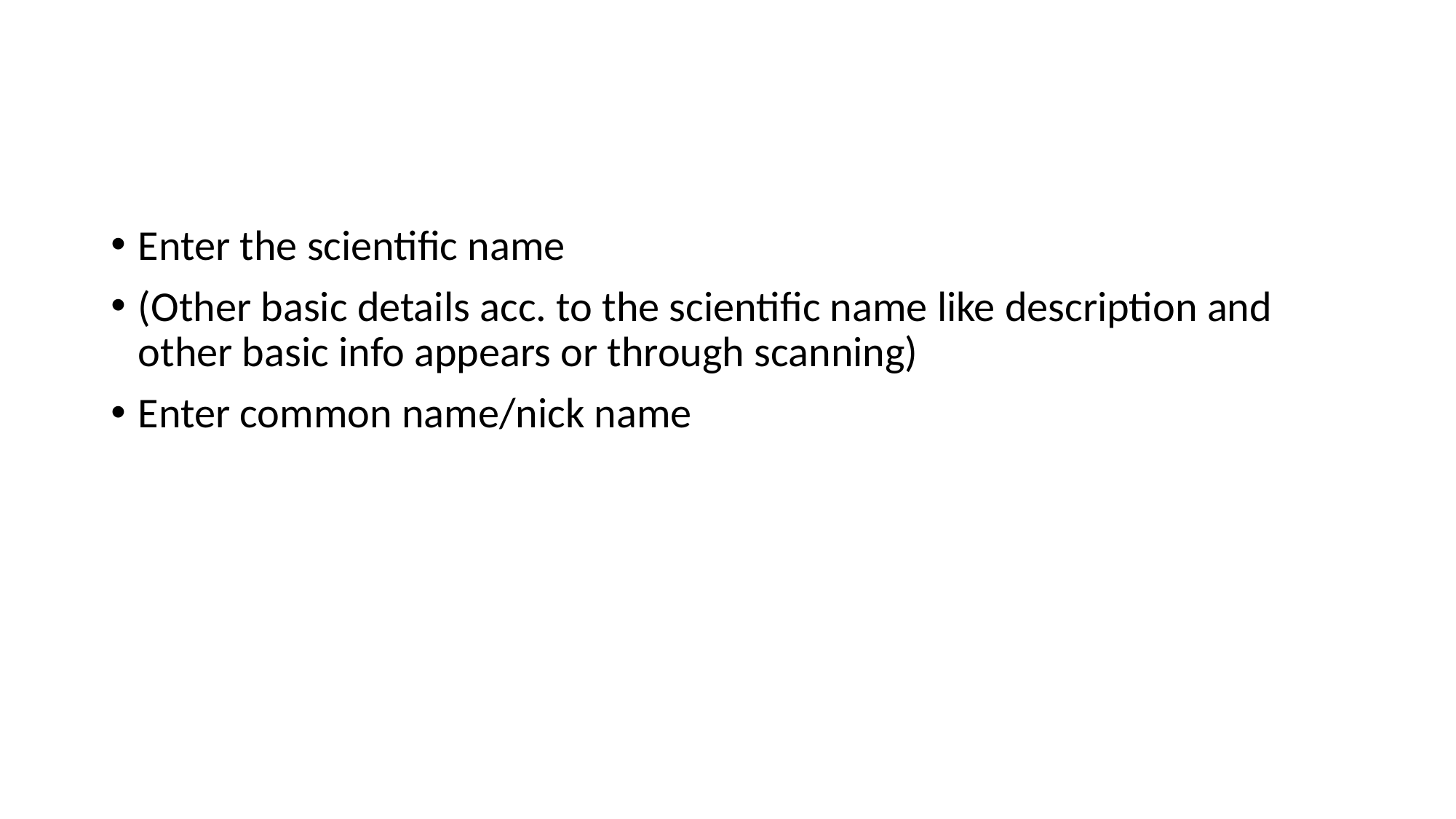

#
Enter the scientific name
(Other basic details acc. to the scientific name like description and other basic info appears or through scanning)
Enter common name/nick name